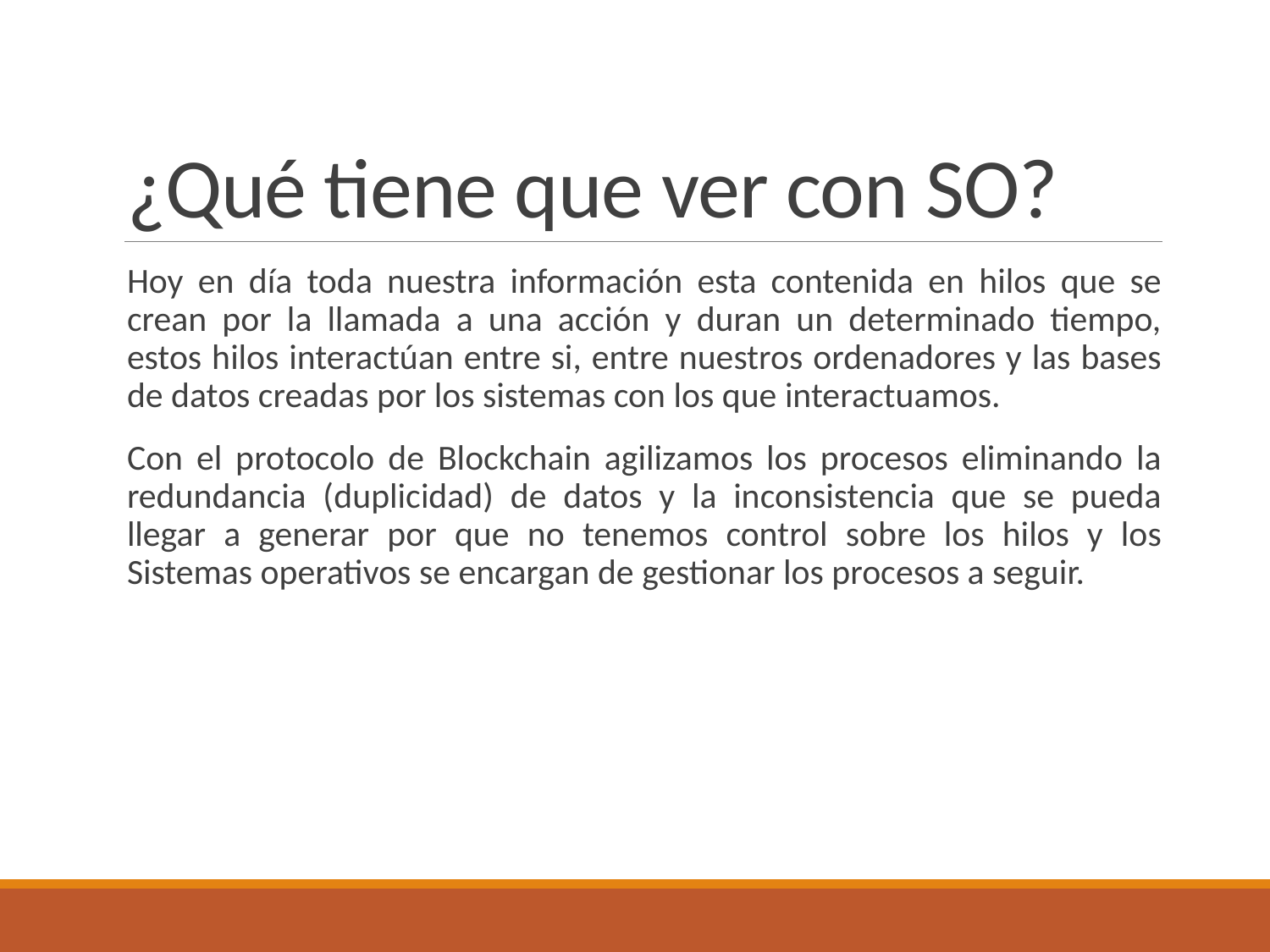

# ¿Qué tiene que ver con SO?
Hoy en día toda nuestra información esta contenida en hilos que se crean por la llamada a una acción y duran un determinado tiempo, estos hilos interactúan entre si, entre nuestros ordenadores y las bases de datos creadas por los sistemas con los que interactuamos.
Con el protocolo de Blockchain agilizamos los procesos eliminando la redundancia (duplicidad) de datos y la inconsistencia que se pueda llegar a generar por que no tenemos control sobre los hilos y los Sistemas operativos se encargan de gestionar los procesos a seguir.